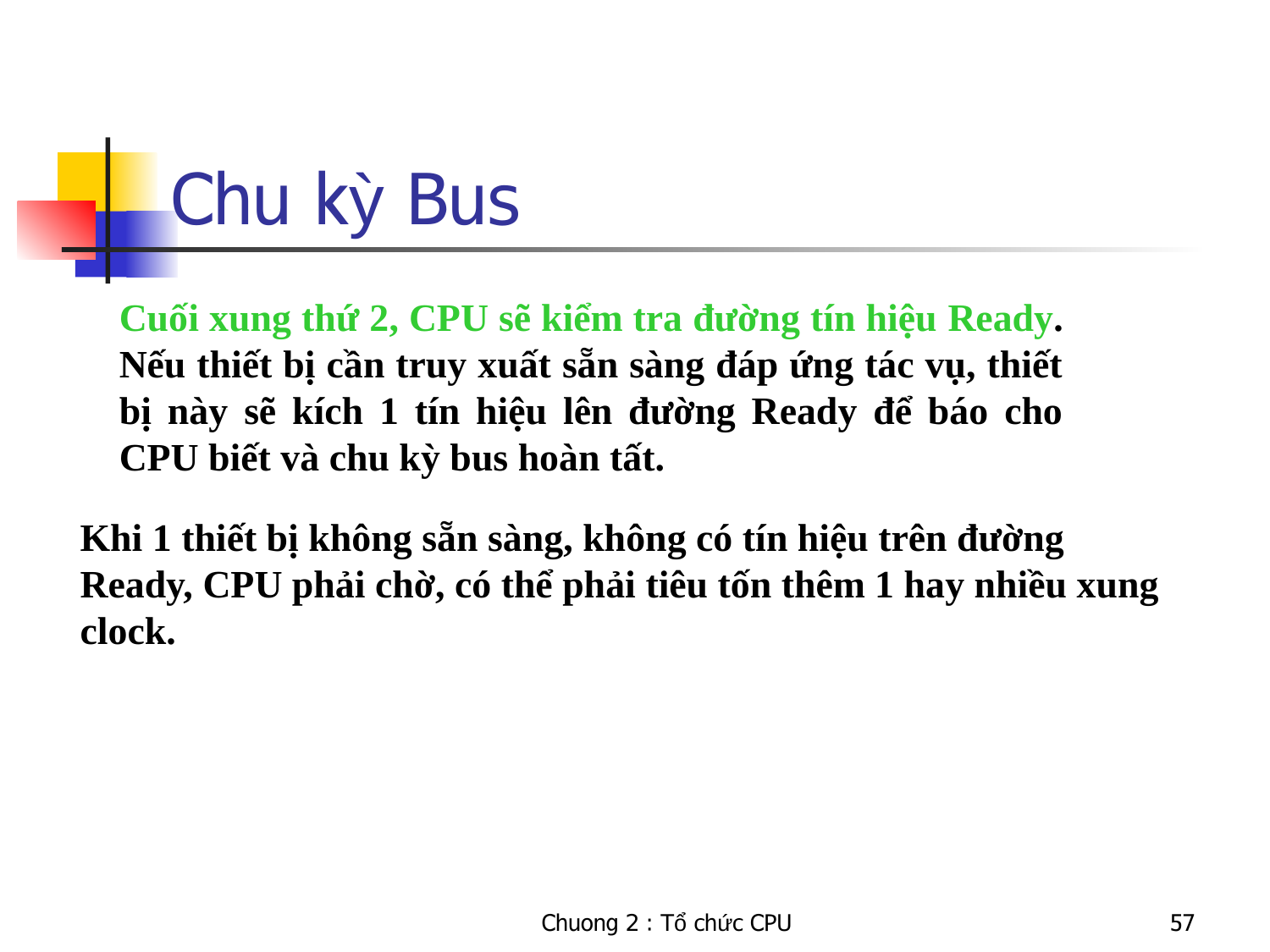

# Chu kỳ Bus
Cuối xung thứ 2, CPU sẽ kiểm tra đường tín hiệu Ready. Nếu thiết bị cần truy xuất sẵn sàng đáp ứng tác vụ, thiết bị này sẽ kích 1 tín hiệu lên đường Ready để báo cho CPU biết và chu kỳ bus hoàn tất.
Khi 1 thiết bị không sẵn sàng, không có tín hiệu trên đường Ready, CPU phải chờ, có thể phải tiêu tốn thêm 1 hay nhiều xung clock.
Chuong 2 : Tổ chức CPU
57